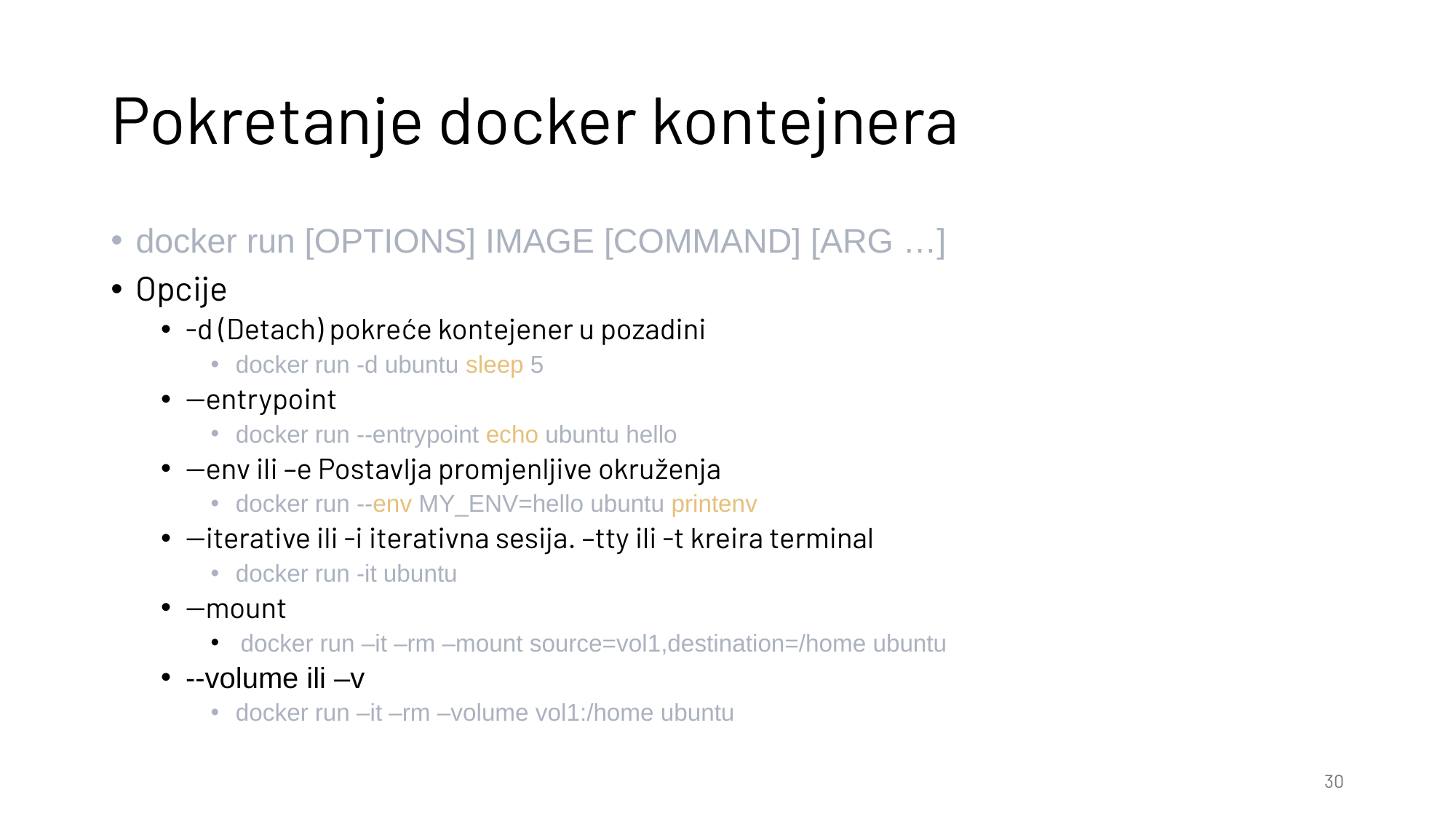

# Pokretanje docker kontejnera
docker run [OPTIONS] IMAGE [COMMAND] [ARG …]
Opcije
-d (Detach) pokreće kontejener u pozadini
docker run -d ubuntu sleep 5
--entrypoint
docker run --entrypoint echo ubuntu hello
--env ili –e Postavlja promjenljive okruženja
docker run --env MY_ENV=hello ubuntu printenv
--iterative ili -i iterativna sesija. –tty ili -t kreira terminal
docker run -it ubuntu
--mount
 docker run –it –rm –mount source=vol1,destination=/home ubuntu
--volume ili –v
docker run –it –rm –volume vol1:/home ubuntu

30